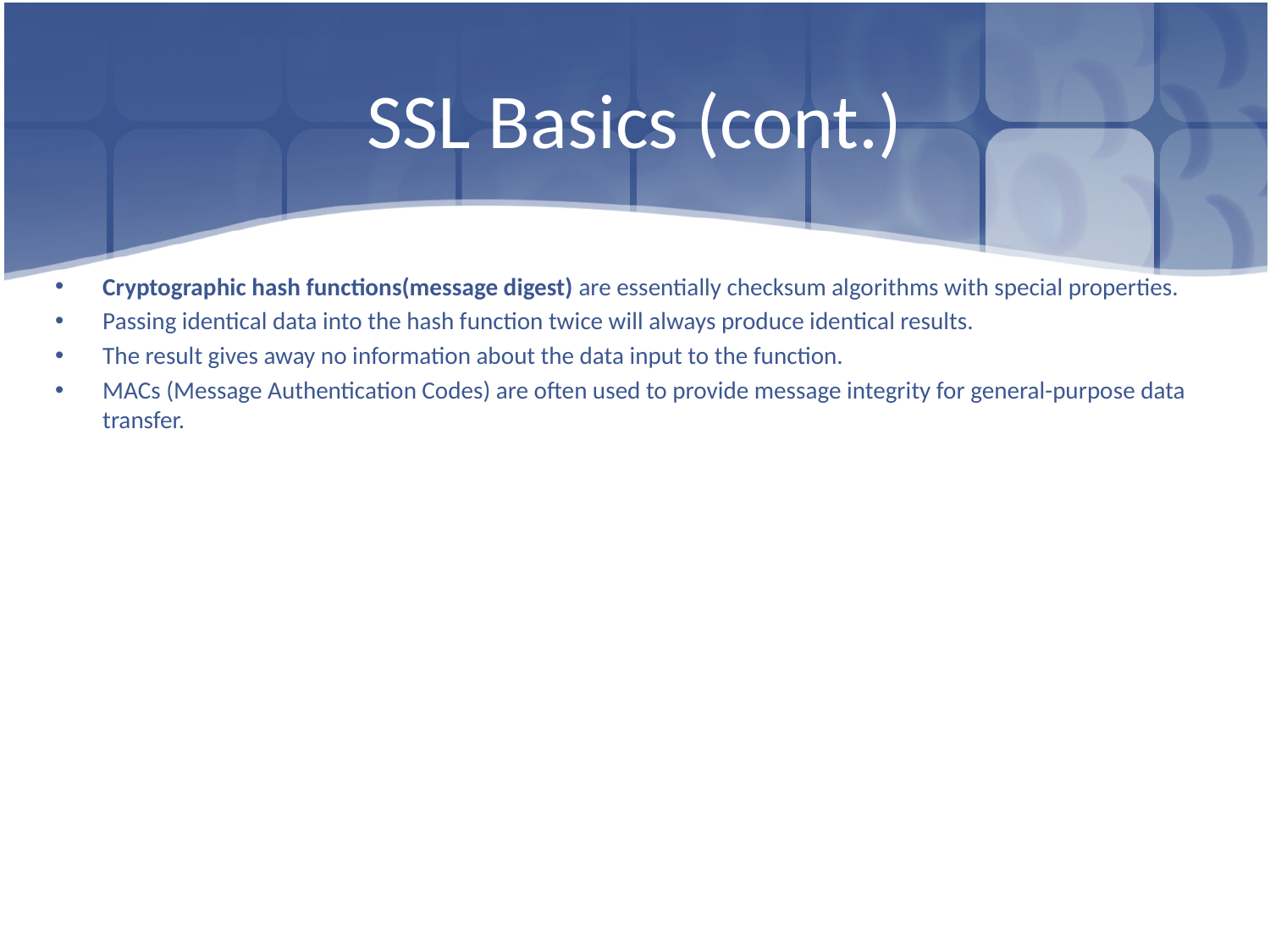

# SSL Basics (cont.)
Cryptographic hash functions(message digest) are essentially checksum algorithms with special properties.
Passing identical data into the hash function twice will always produce identical results.
The result gives away no information about the data input to the function.
MACs (Message Authentication Codes) are often used to provide message integrity for general-purpose data transfer.